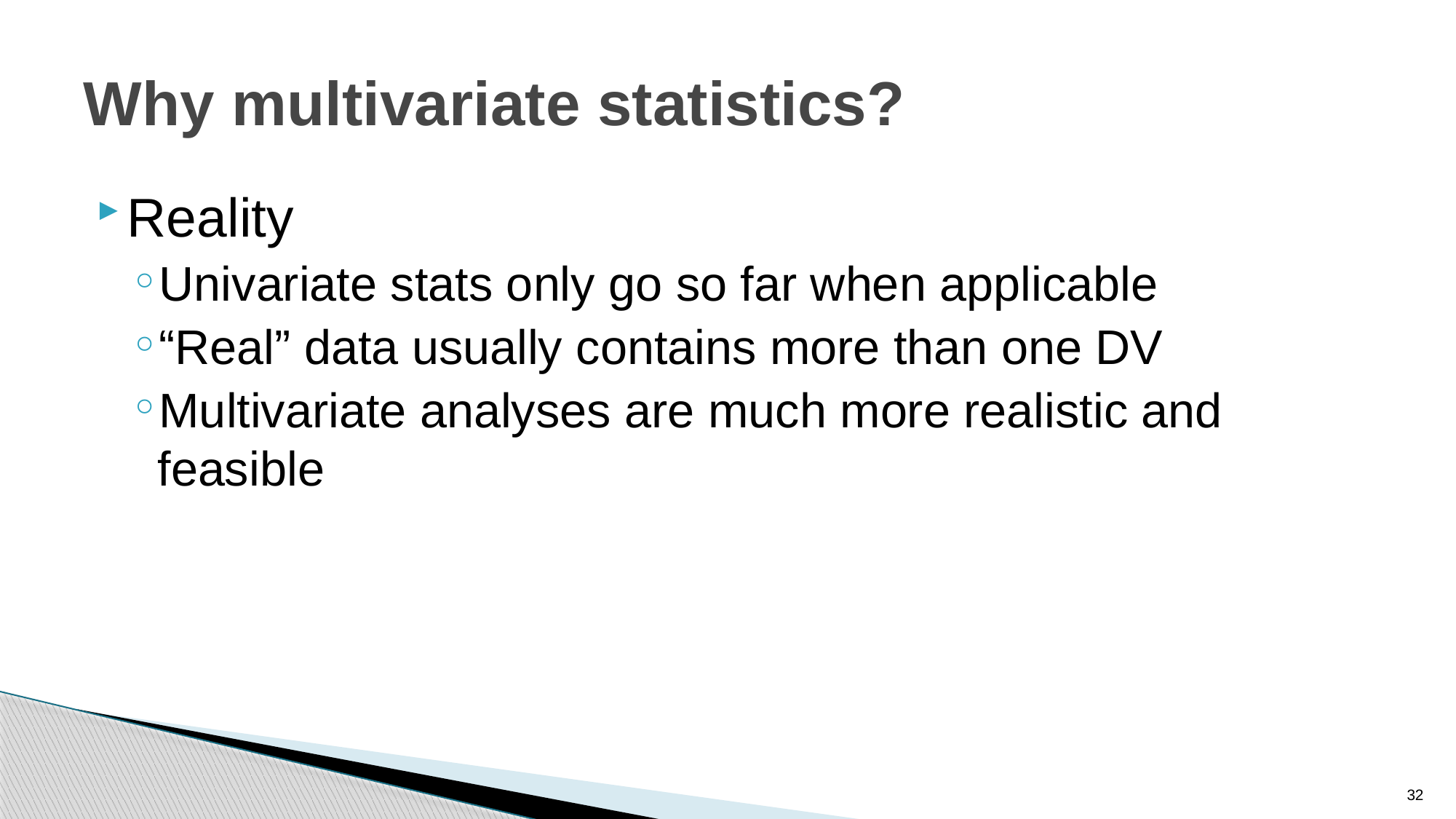

# Why multivariate statistics?
Reality
Univariate stats only go so far when applicable
“Real” data usually contains more than one DV
Multivariate analyses are much more realistic and feasible
32